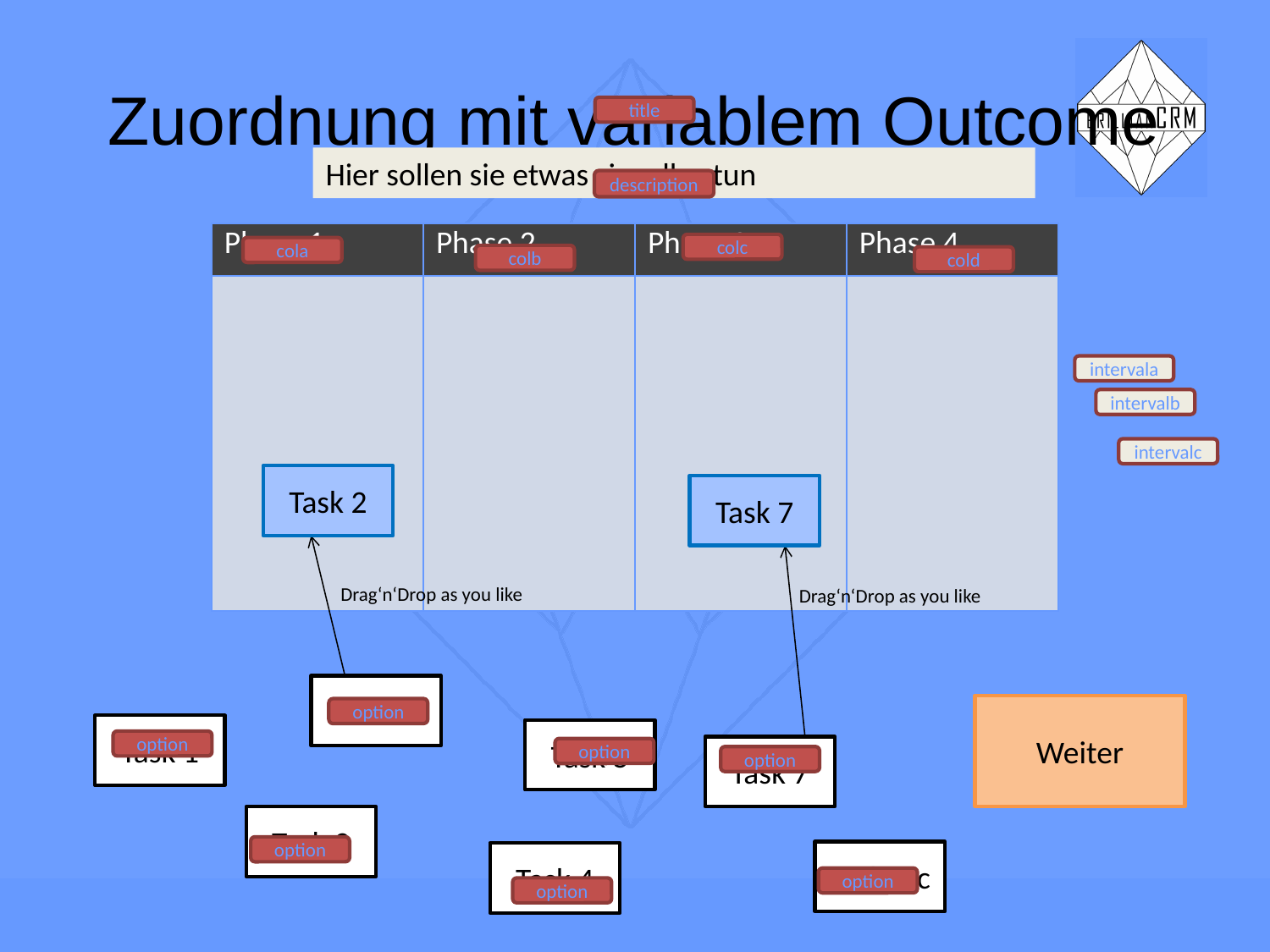

# Zuordnung mit variablem Outcome
title
Hier sollen sie etwas sinvolles tun
description
| Phase 1 | Phase 2 | Phase 3 | Phase 4 |
| --- | --- | --- | --- |
|  |  |  |  |
colc
cola
colb
cold
intervala
intervalb
intervalc
Task 2
Task 7
Drag‘n‘Drop as you like
Drag‘n‘Drop as you like

Task 2
Weiter
option
Task 1
Task 5
option
Task 7
option
option
Task 3
option
Task etc
Task 4
option
option